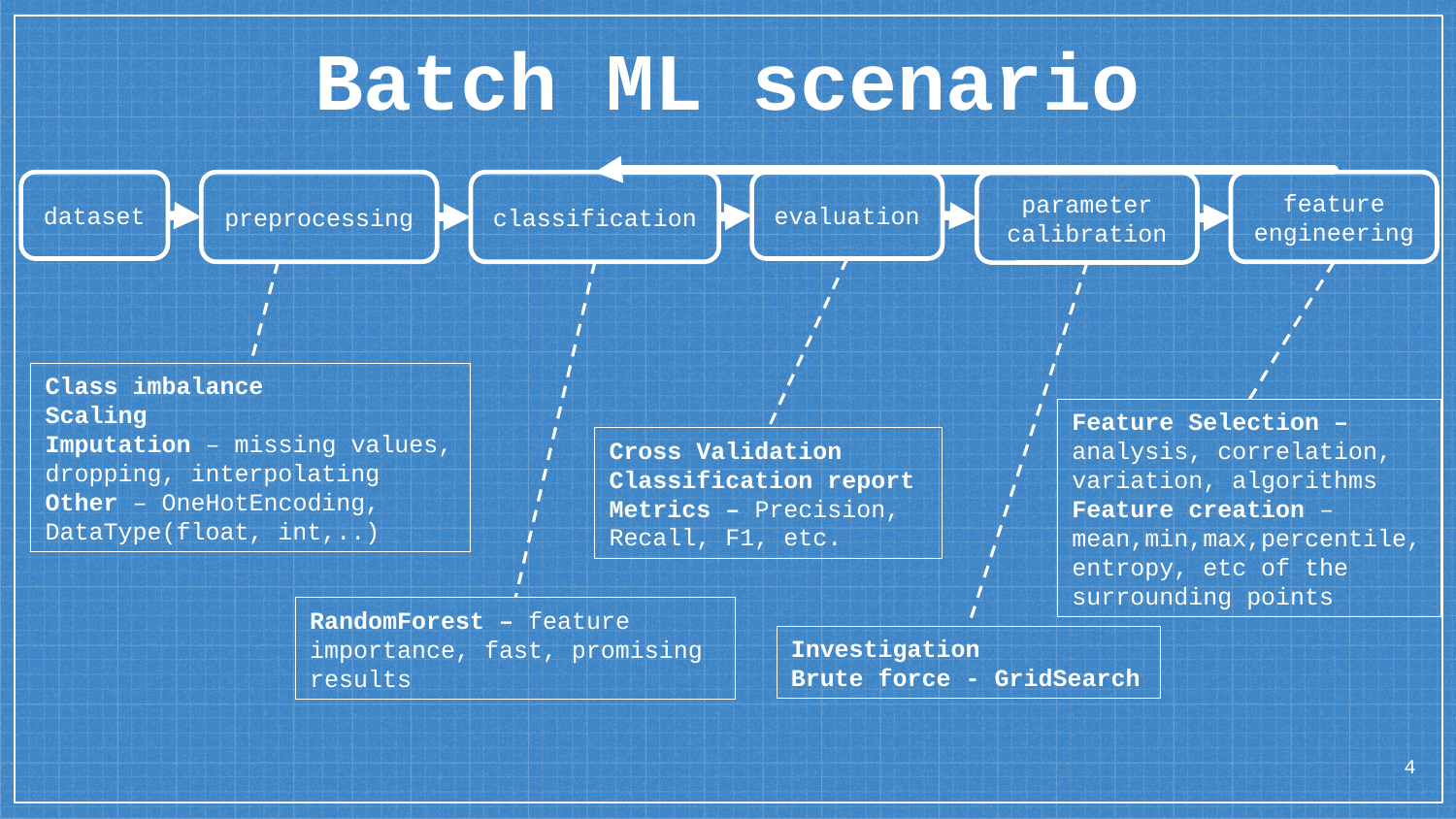

Batch ML scenario
feature engineering
evaluation
dataset
preprocessing
classification
parameter calibration
Class imbalance
Scaling
Imputation – missing values, dropping, interpolating
Other – OneHotEncoding, DataType(float, int,..)
Feature Selection – analysis, correlation, variation, algorithms
Feature creation – mean,min,max,percentile, entropy, etc of the surrounding points
Cross Validation
Classification report
Metrics – Precision, Recall, F1, etc.
RandomForest – feature importance, fast, promising results
Investigation
Brute force - GridSearch
4